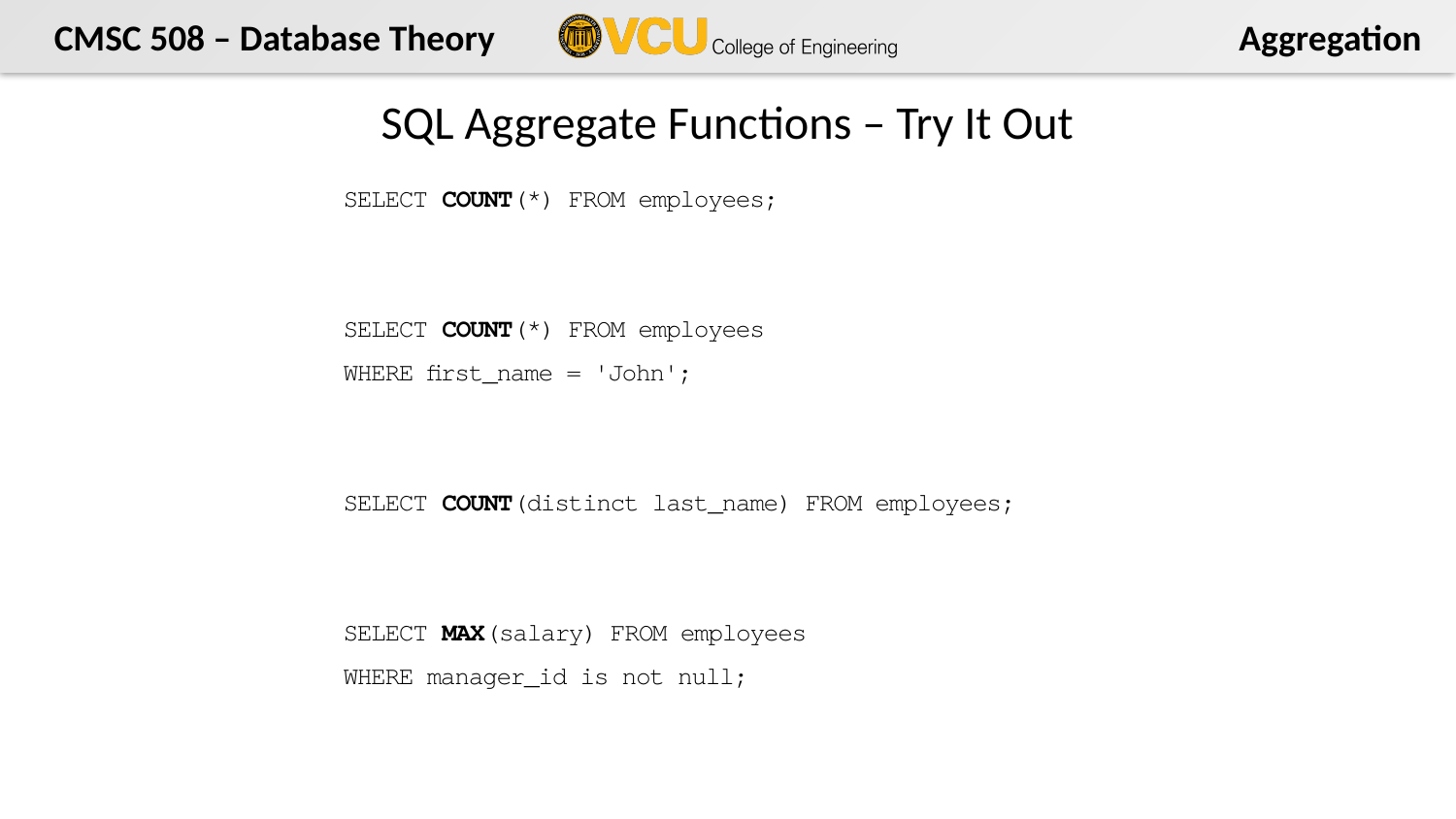

# SQL Aggregate Functions – Try It Out
SELECT COUNT(*) FROM employees;

SELECT COUNT(*) FROM employees
WHERE first_name = 'John';

SELECT COUNT(distinct last_name) FROM employees;

SELECT MAX(salary) FROM employees
WHERE manager_id is not null;

22